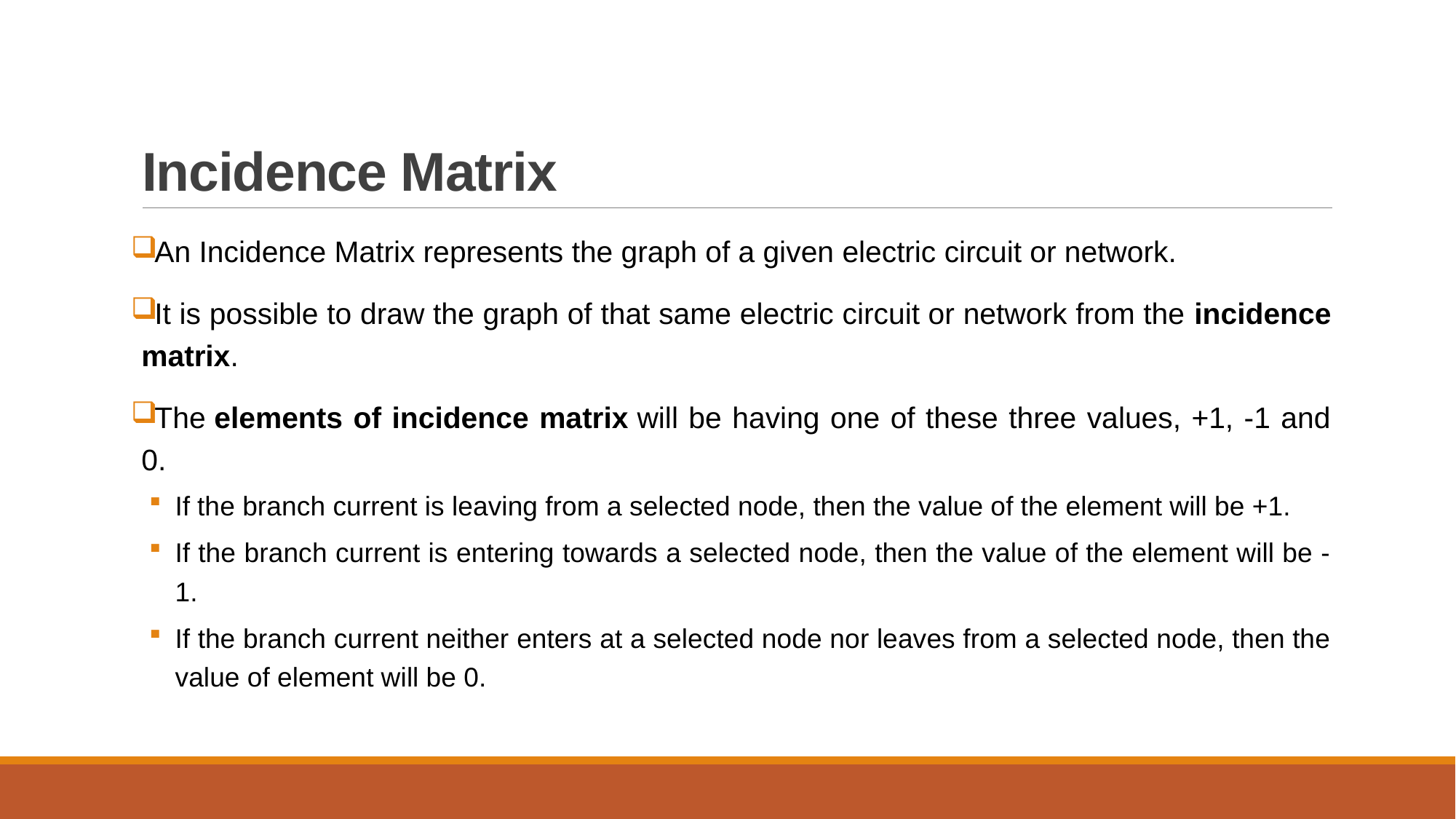

# Incidence Matrix
An Incidence Matrix represents the graph of a given electric circuit or network.
It is possible to draw the graph of that same electric circuit or network from the incidence matrix.
The elements of incidence matrix will be having one of these three values, +1, -1 and 0.
If the branch current is leaving from a selected node, then the value of the element will be +1.
If the branch current is entering towards a selected node, then the value of the element will be -1.
If the branch current neither enters at a selected node nor leaves from a selected node, then the value of element will be 0.